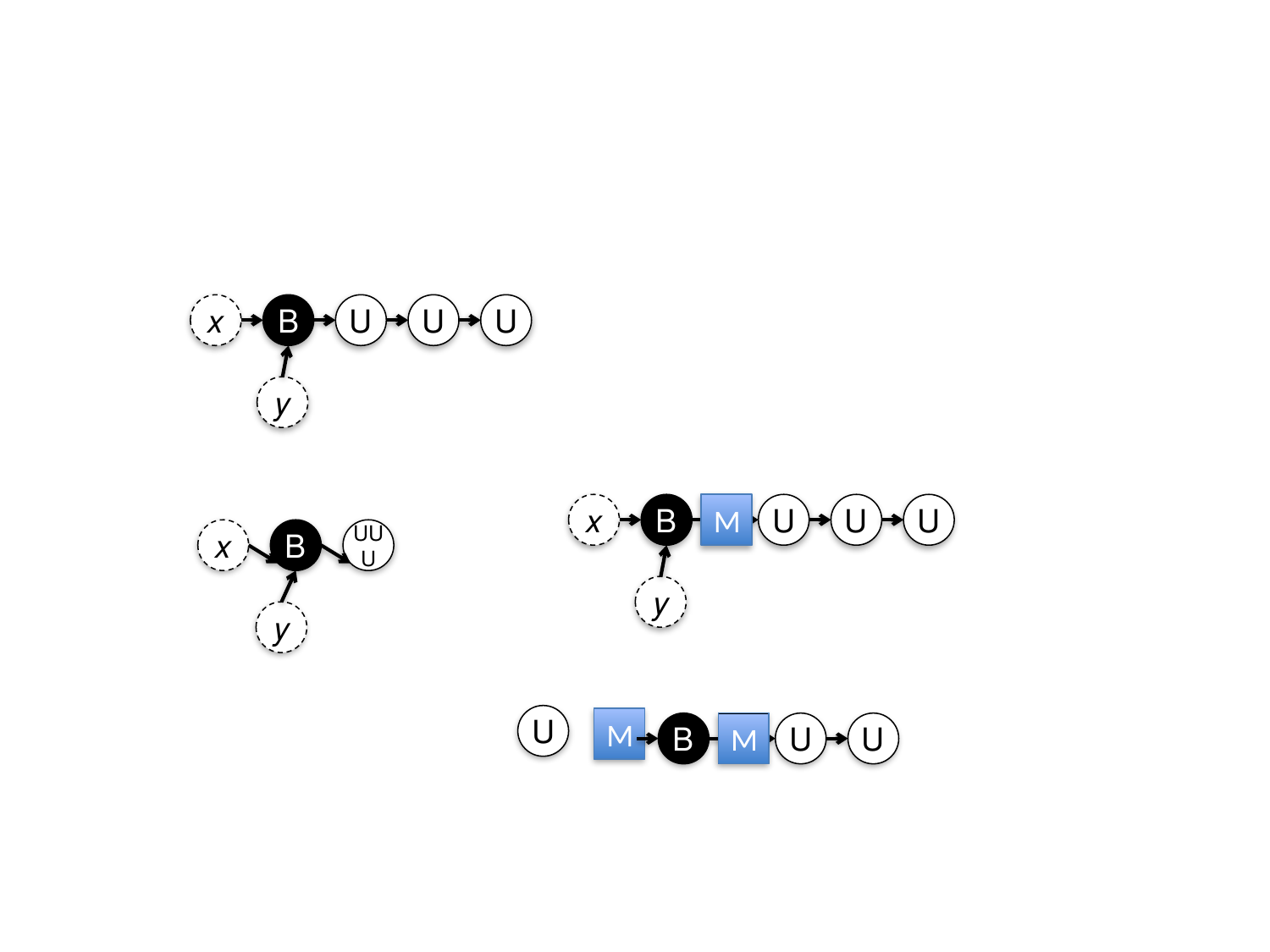

#
x
B
U
U
U
y
x
B
M
U
U
U
x
B
UUU
y
y
U
M
B
M
U
U